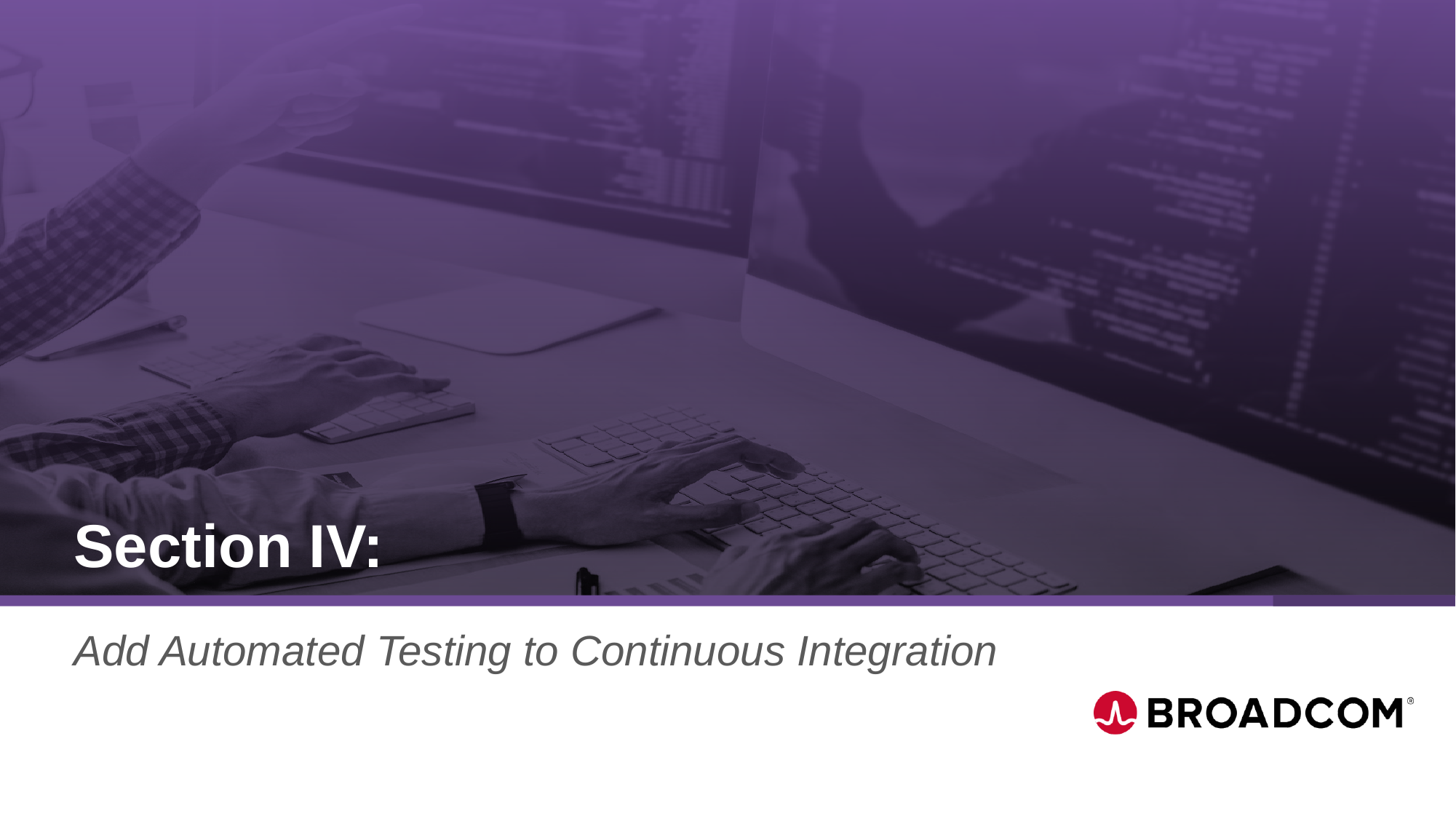

# Section IV:
Add Automated Testing to Continuous Integration